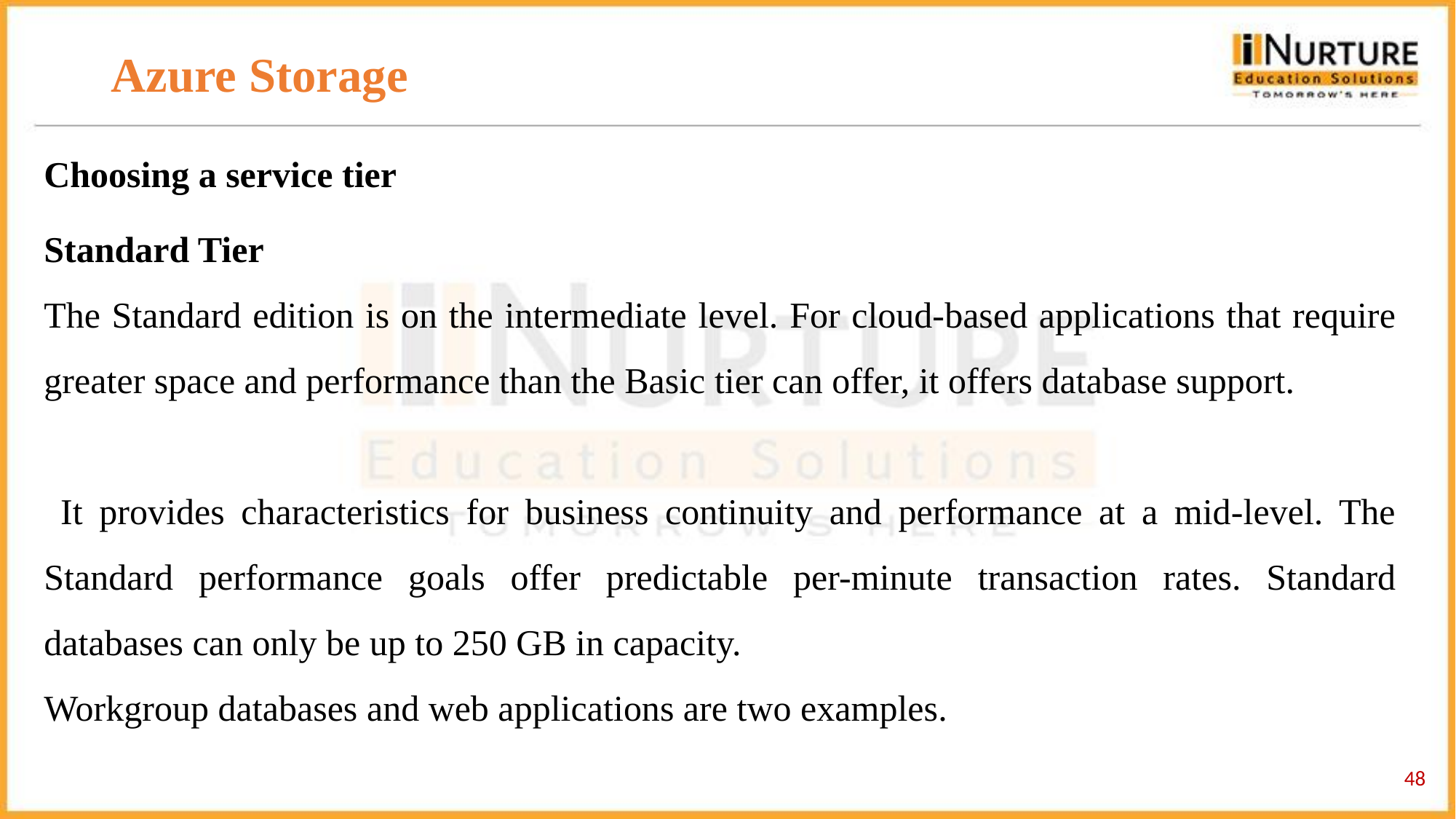

# Azure Storage
Choosing a service tier
Standard Tier
The Standard edition is on the intermediate level. For cloud-based applications that require greater space and performance than the Basic tier can offer, it offers database support.

 It provides characteristics for business continuity and performance at a mid-level. The Standard performance goals offer predictable per-minute transaction rates. Standard databases can only be up to 250 GB in capacity.
Workgroup databases and web applications are two examples.
48